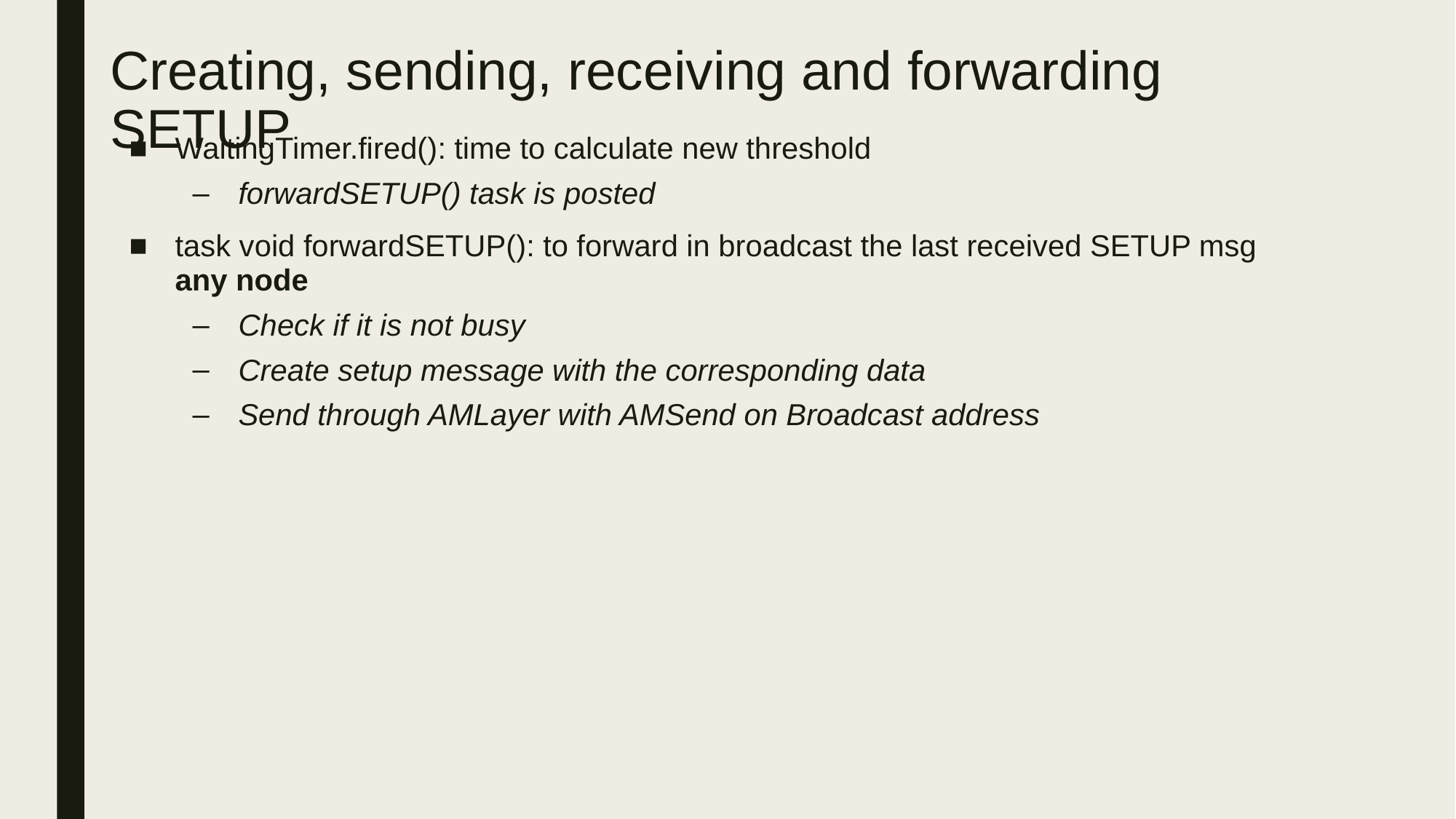

# Creating, sending, receiving and forwarding SETUP
WaitingTimer.fired(): time to calculate new threshold
forwardSETUP() task is posted
task void forwardSETUP(): to forward in broadcast the last received SETUP msg any node
Check if it is not busy
Create setup message with the corresponding data
Send through AMLayer with AMSend on Broadcast address